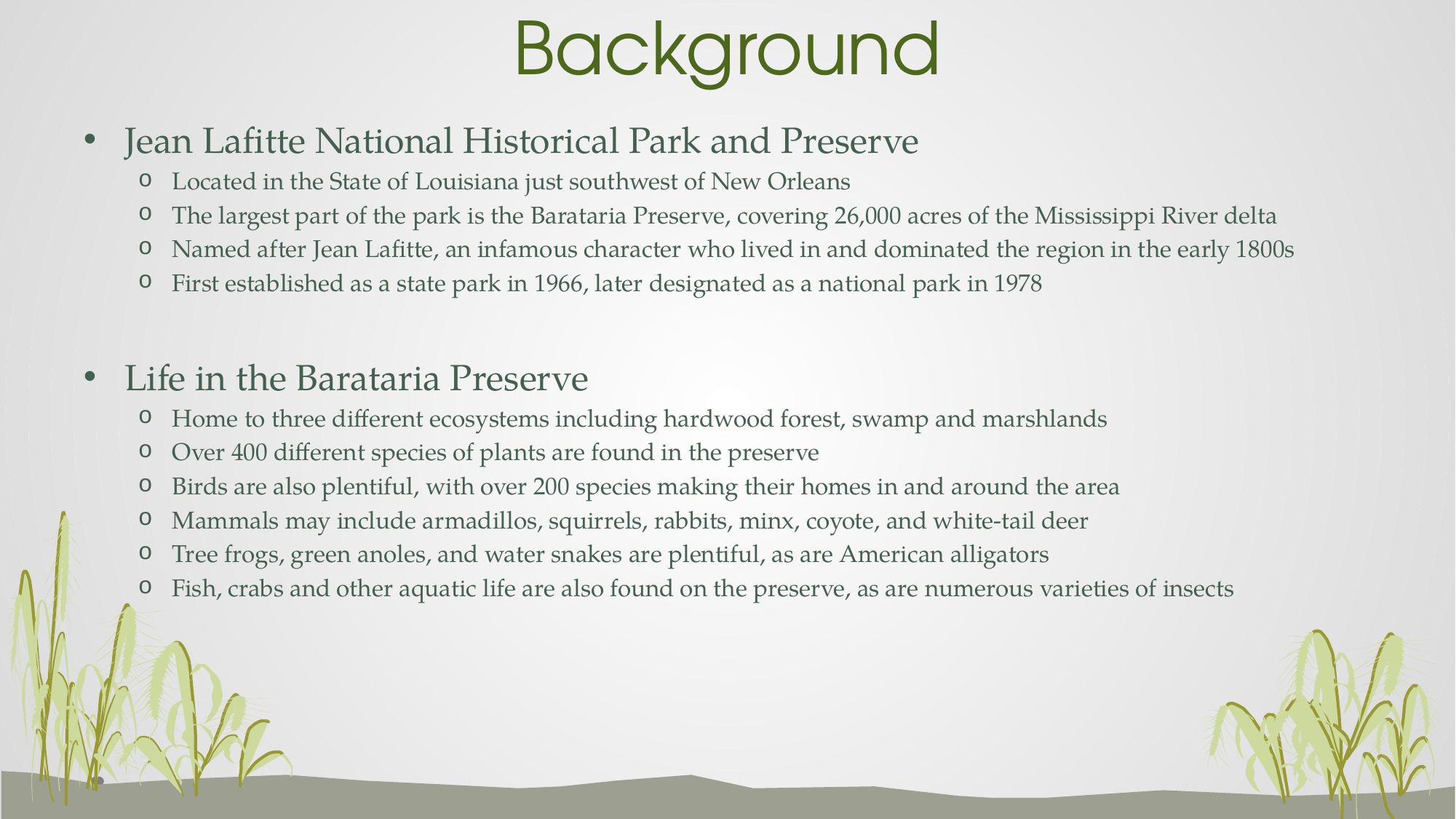

# Background
Jean Lafitte National Historical Park and Preserve
Located in the State of Louisiana just southwest of New Orleans
The largest part of the park is the Barataria Preserve, covering 26,000 acres of the Mississippi River delta
Named after Jean Lafitte, an infamous character who lived in and dominated the region in the early 1800s
First established as a state park in 1966, later designated as a national park in 1978

Life in the Barataria Preserve
Home to three different ecosystems including hardwood forest, swamp and marshlands
Over 400 different species of plants are found in the preserve
Birds are also plentiful, with over 200 species making their homes in and around the area
Mammals may include armadillos, squirrels, rabbits, minx, coyote, and white-tail deer
Tree frogs, green anoles, and water snakes are plentiful, as are American alligators
Fish, crabs and other aquatic life are also found on the preserve, as are numerous varieties of insects